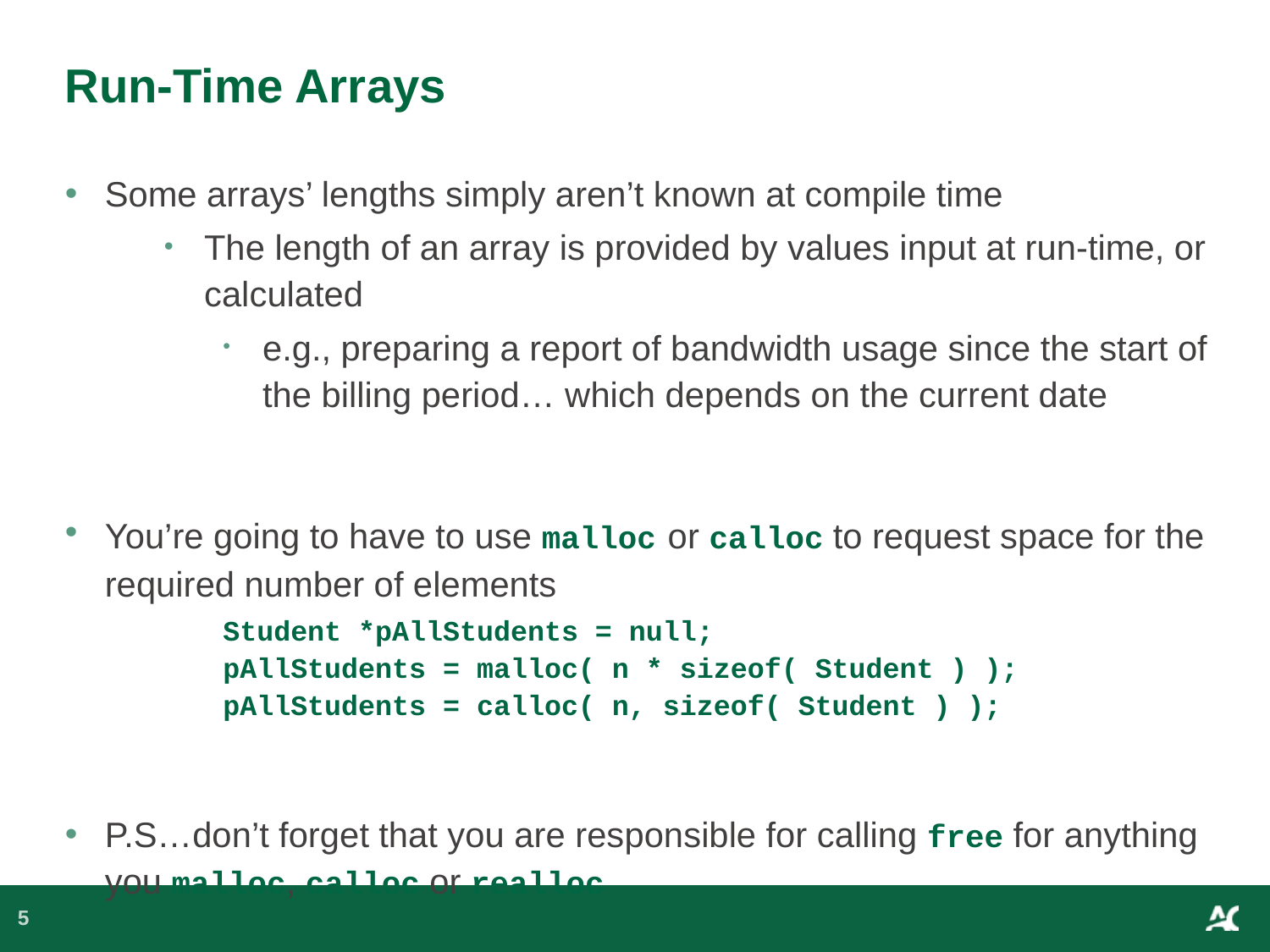

# Run-Time Arrays
Some arrays’ lengths simply aren’t known at compile time
The length of an array is provided by values input at run-time, or calculated
e.g., preparing a report of bandwidth usage since the start of the billing period… which depends on the current date

You’re going to have to use malloc or calloc to request space for the required number of elements
Student *pAllStudents = null;
pAllStudents = malloc( n * sizeof( Student ) );
pAllStudents = calloc( n, sizeof( Student ) );

P.S…don’t forget that you are responsible for calling free for anything you malloc, calloc or realloc
5